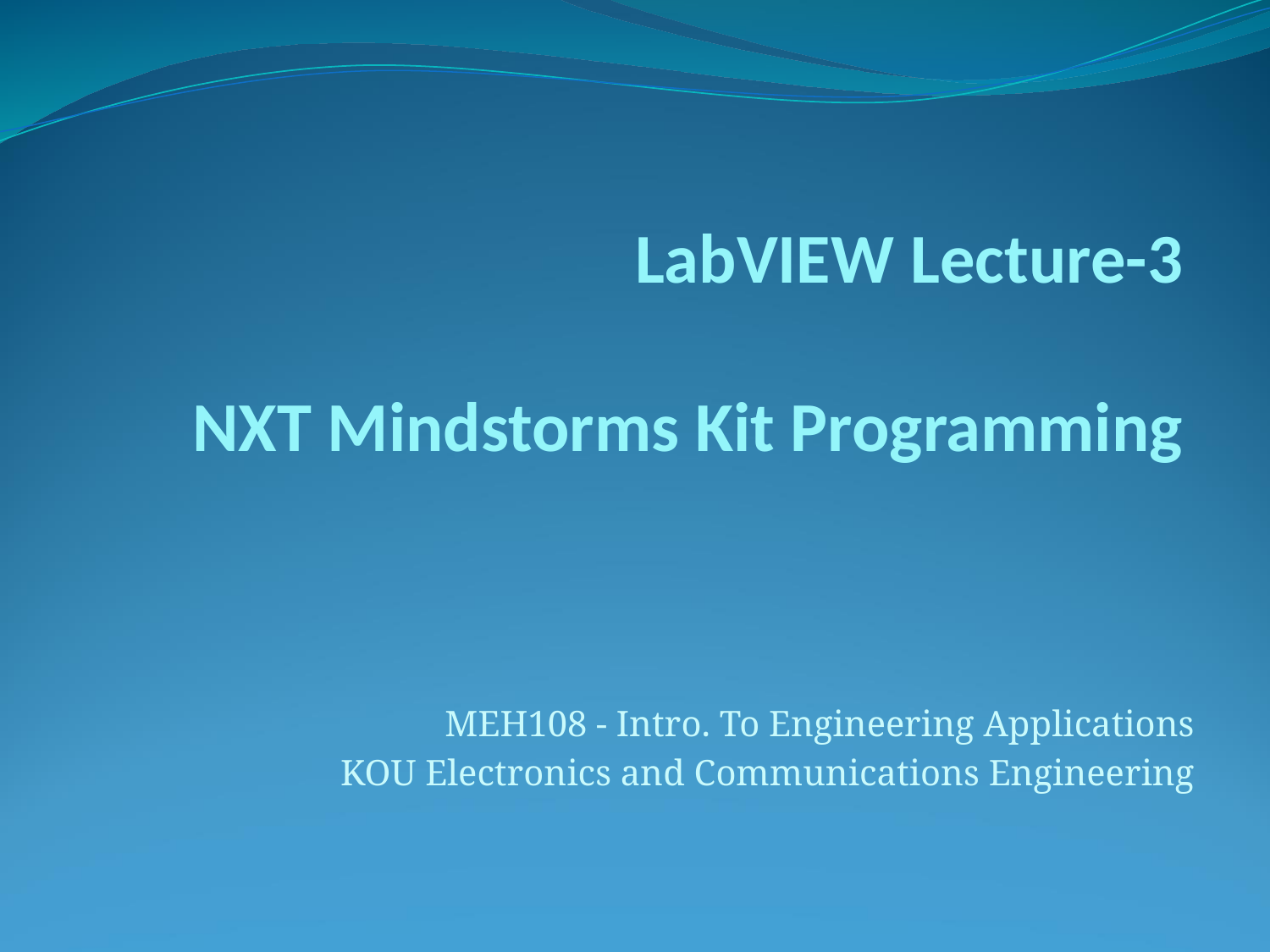

LabVIEW Lecture-3
NXT Mindstorms Kit Programming

MEH108 - Intro. To Engineering Applications
KOU Electronics and Communications Engineering